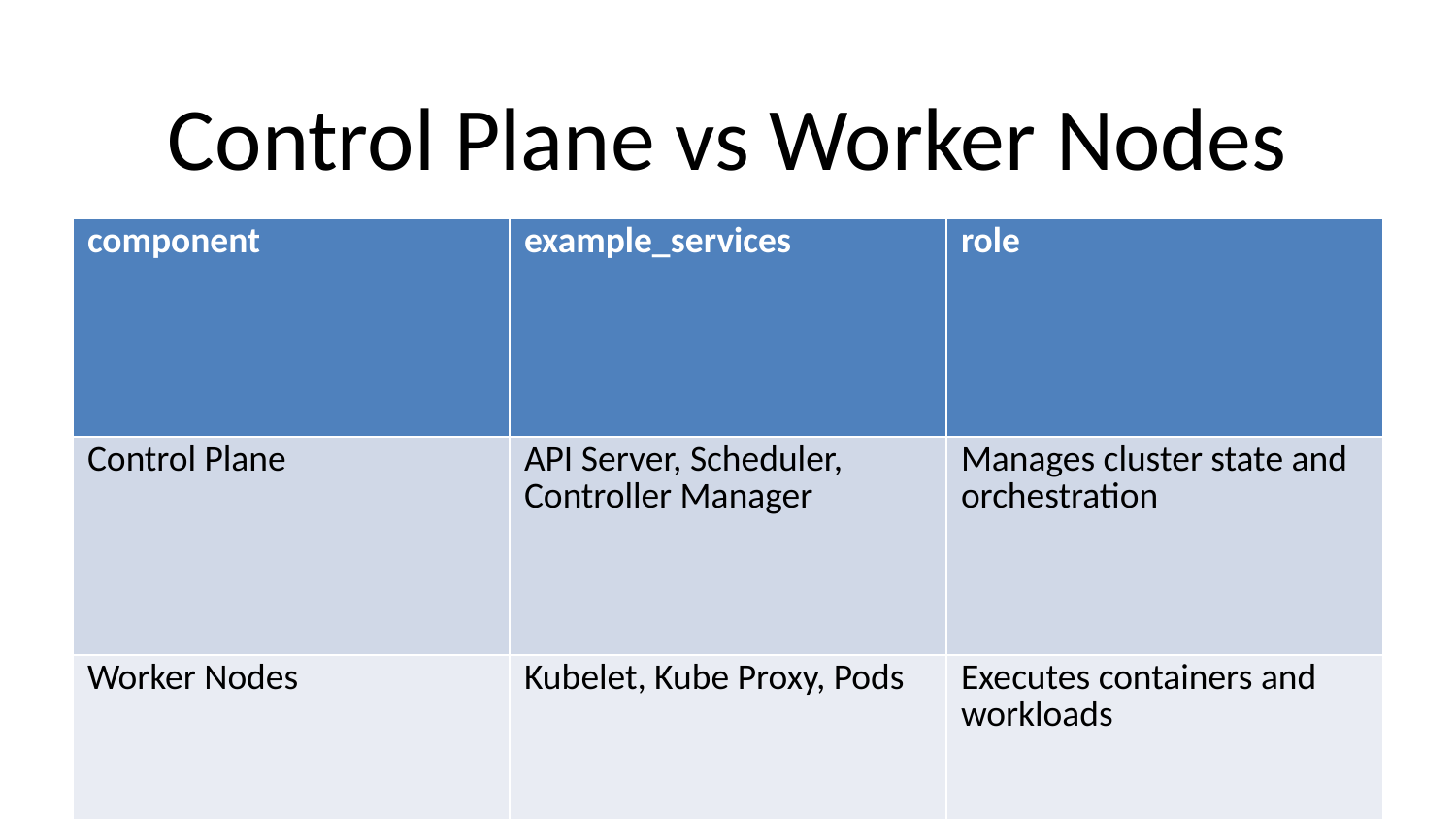

# Control Plane vs Worker Nodes
| component | example\_services | role |
| --- | --- | --- |
| Control Plane | API Server, Scheduler, Controller Manager | Manages cluster state and orchestration |
| Worker Nodes | Kubelet, Kube Proxy, Pods | Executes containers and workloads |